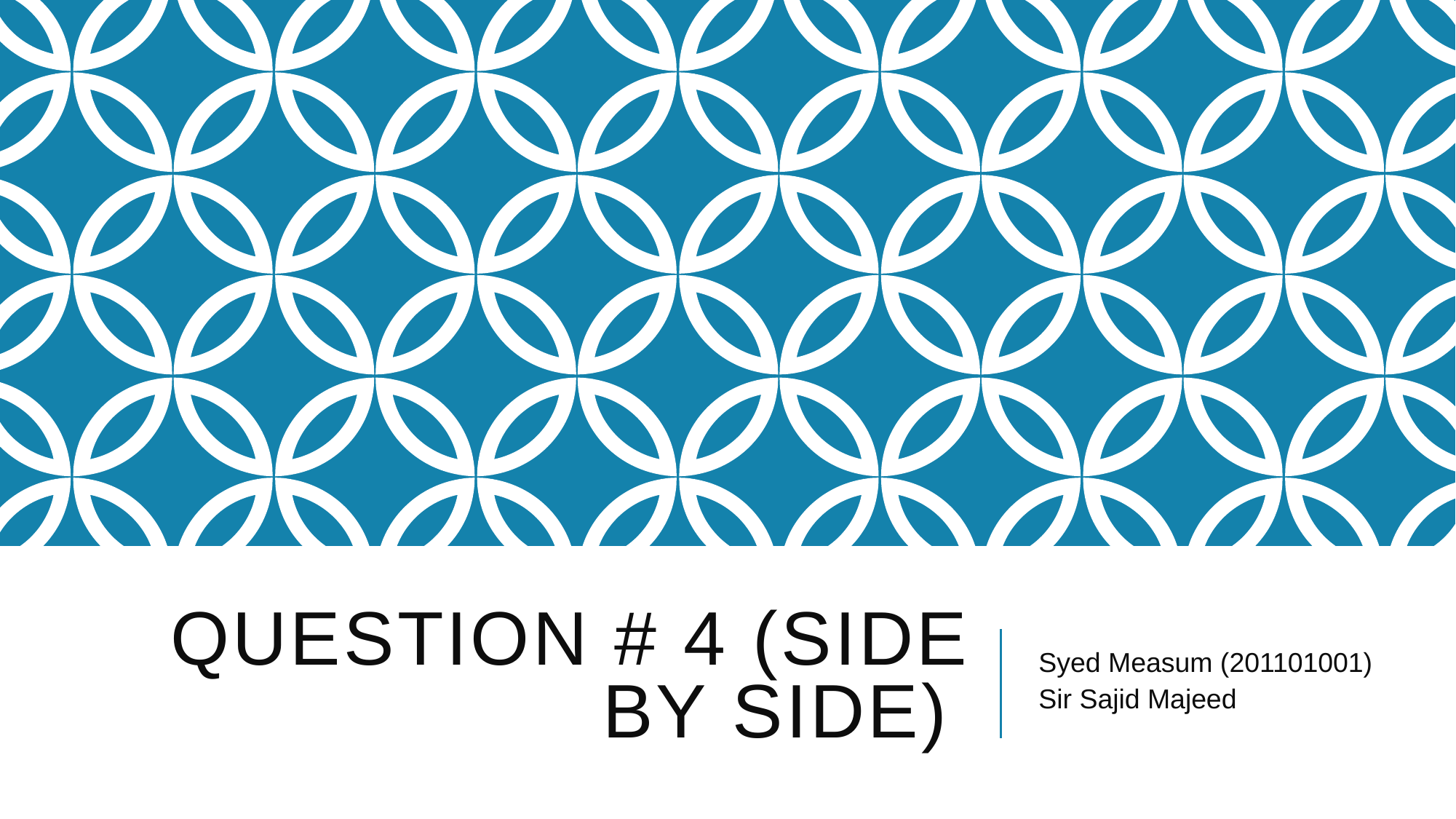

# QUESTION # 4 (Side By Side)
Syed Measum (201101001)
Sir Sajid Majeed